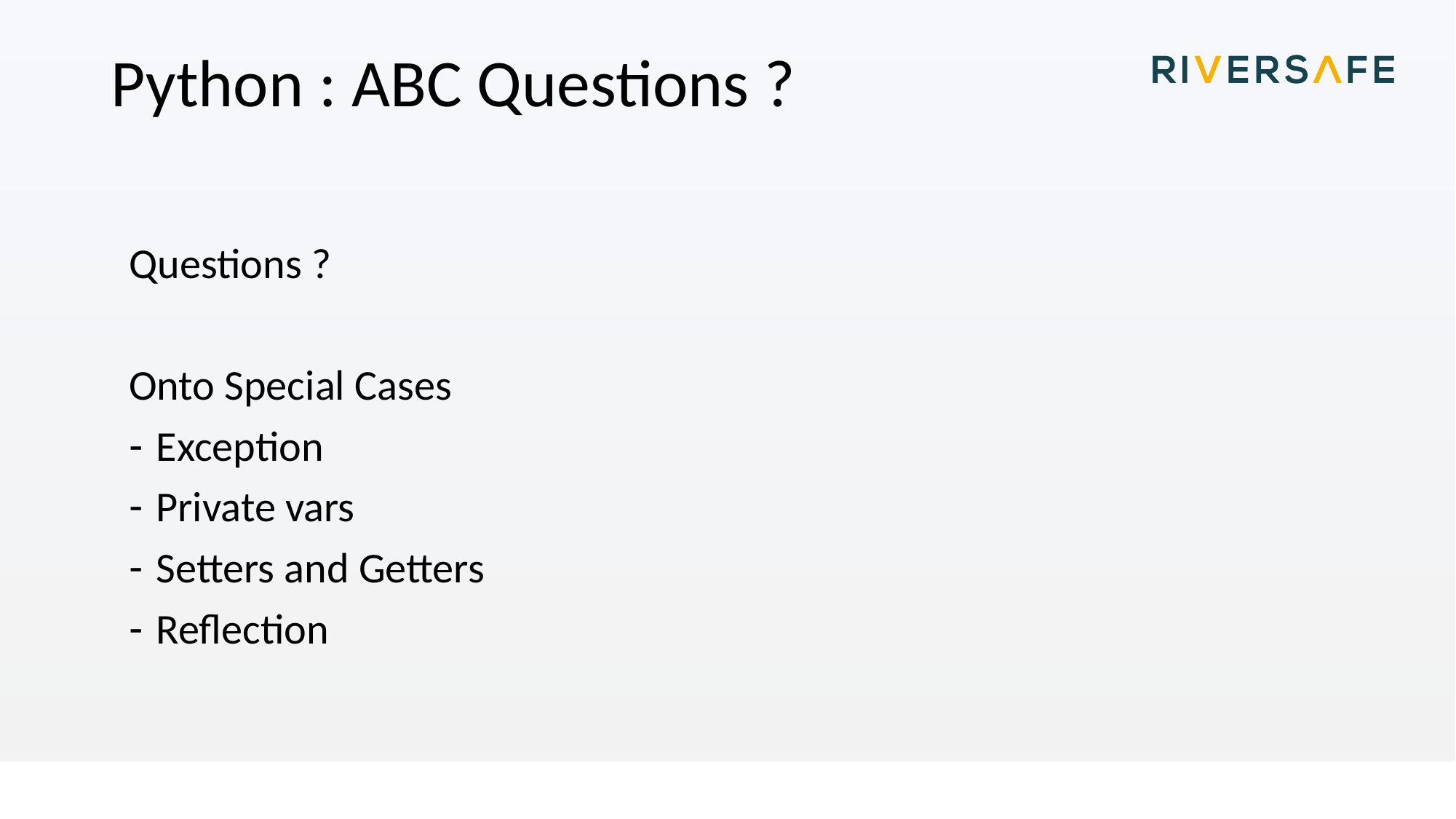

# Python : ABC Questions ?

Questions ?

Onto Special Cases
Exception
Private vars
Setters and Getters
Reflection